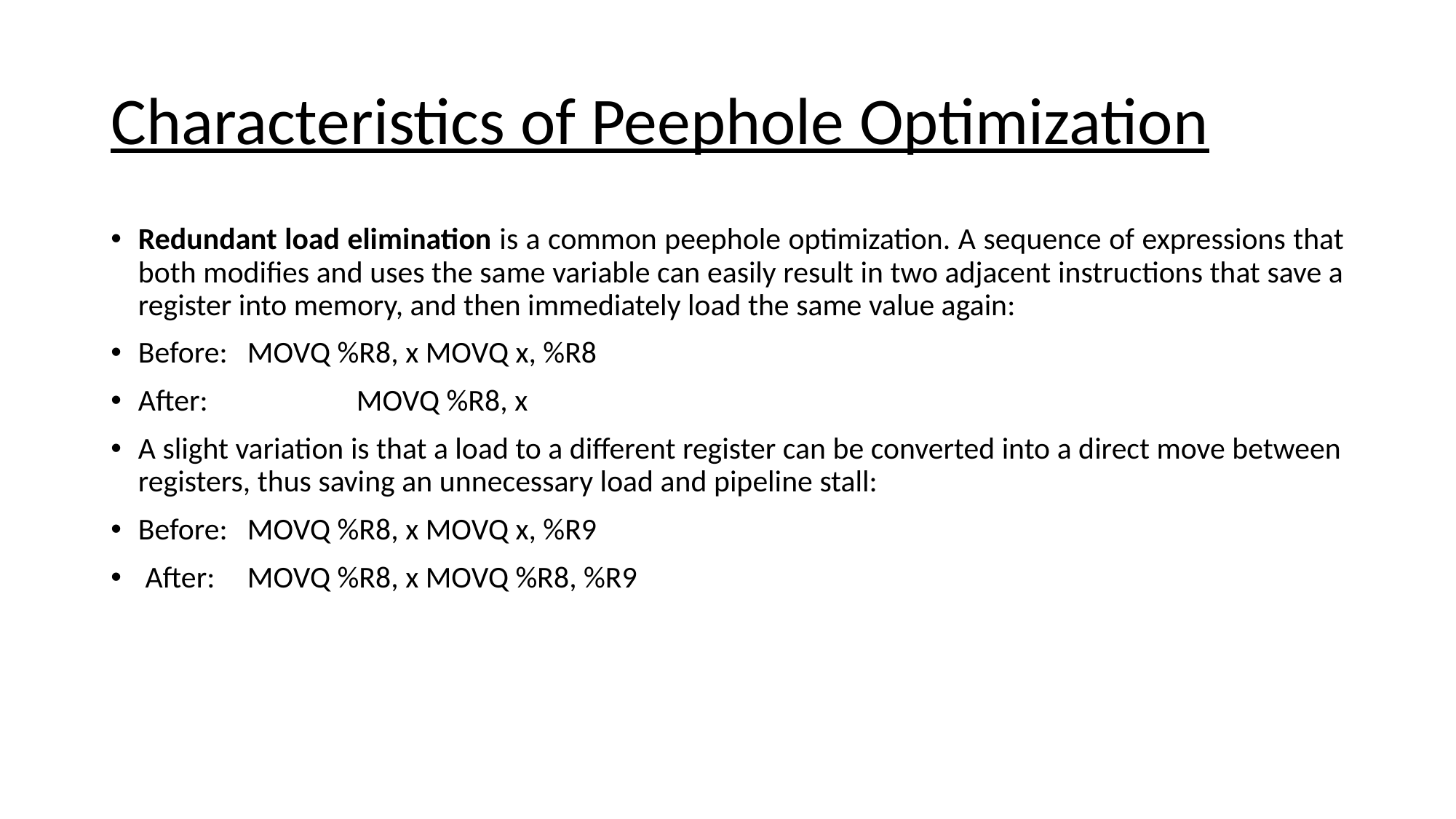

# Characteristics of Peephole Optimization
Redundant load elimination is a common peephole optimization. A sequence of expressions that both modifies and uses the same variable can easily result in two adjacent instructions that save a register into memory, and then immediately load the same value again:
Before: 	MOVQ %R8, x MOVQ x, %R8
After: 		MOVQ %R8, x
A slight variation is that a load to a different register can be converted into a direct move between registers, thus saving an unnecessary load and pipeline stall:
Before: 	MOVQ %R8, x MOVQ x, %R9
 After: 	MOVQ %R8, x MOVQ %R8, %R9